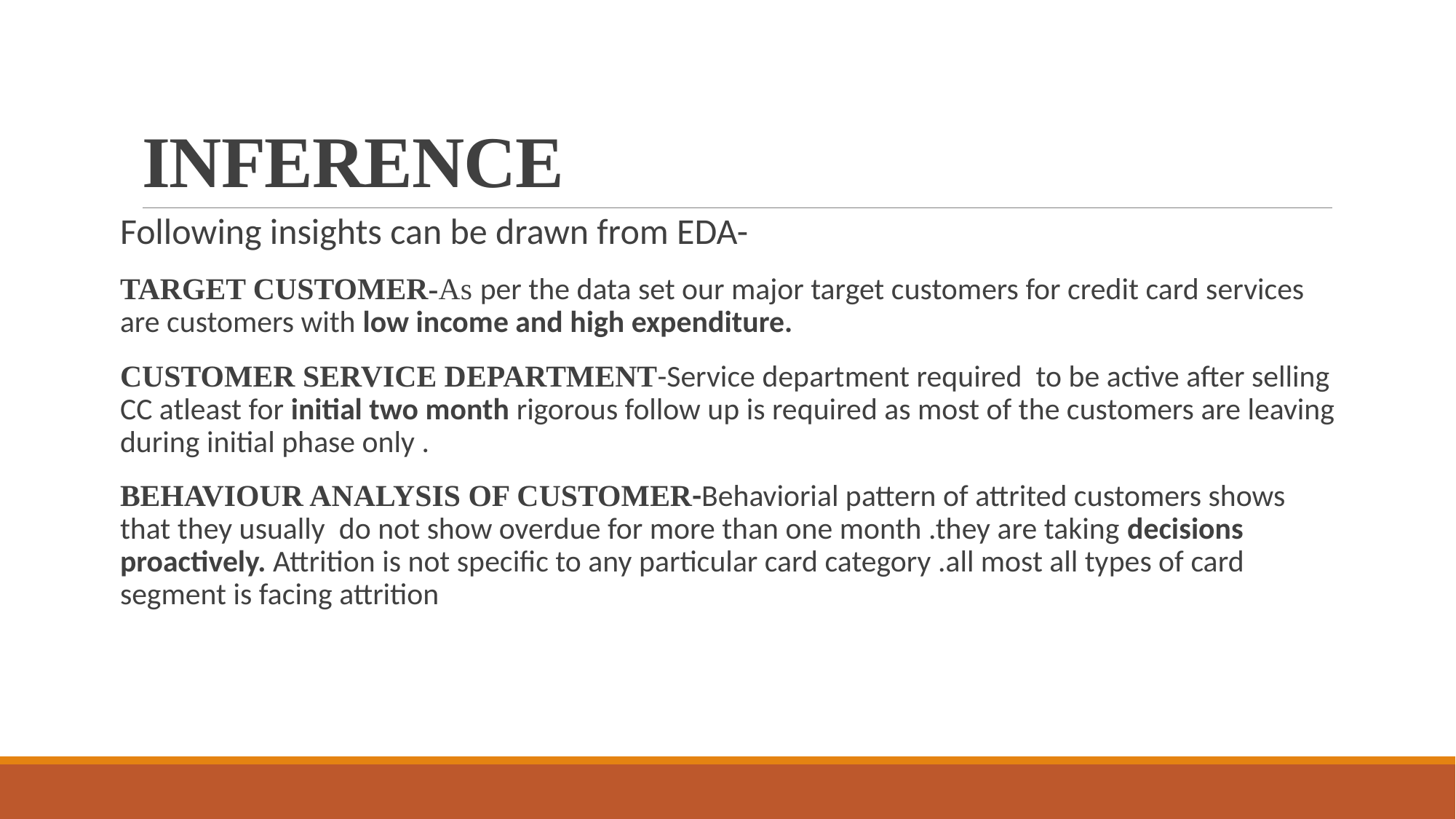

# INFERENCE
Following insights can be drawn from EDA-
TARGET CUSTOMER-As per the data set our major target customers for credit card services are customers with low income and high expenditure.
CUSTOMER SERVICE DEPARTMENT-Service department required  to be active after selling CC atleast for initial two month rigorous follow up is required as most of the customers are leaving during initial phase only .
BEHAVIOUR ANALYSIS OF CUSTOMER-Behaviorial pattern of attrited customers shows   that they usually  do not show overdue for more than one month .they are taking decisions proactively. Attrition is not specific to any particular card category .all most all types of card segment is facing attrition